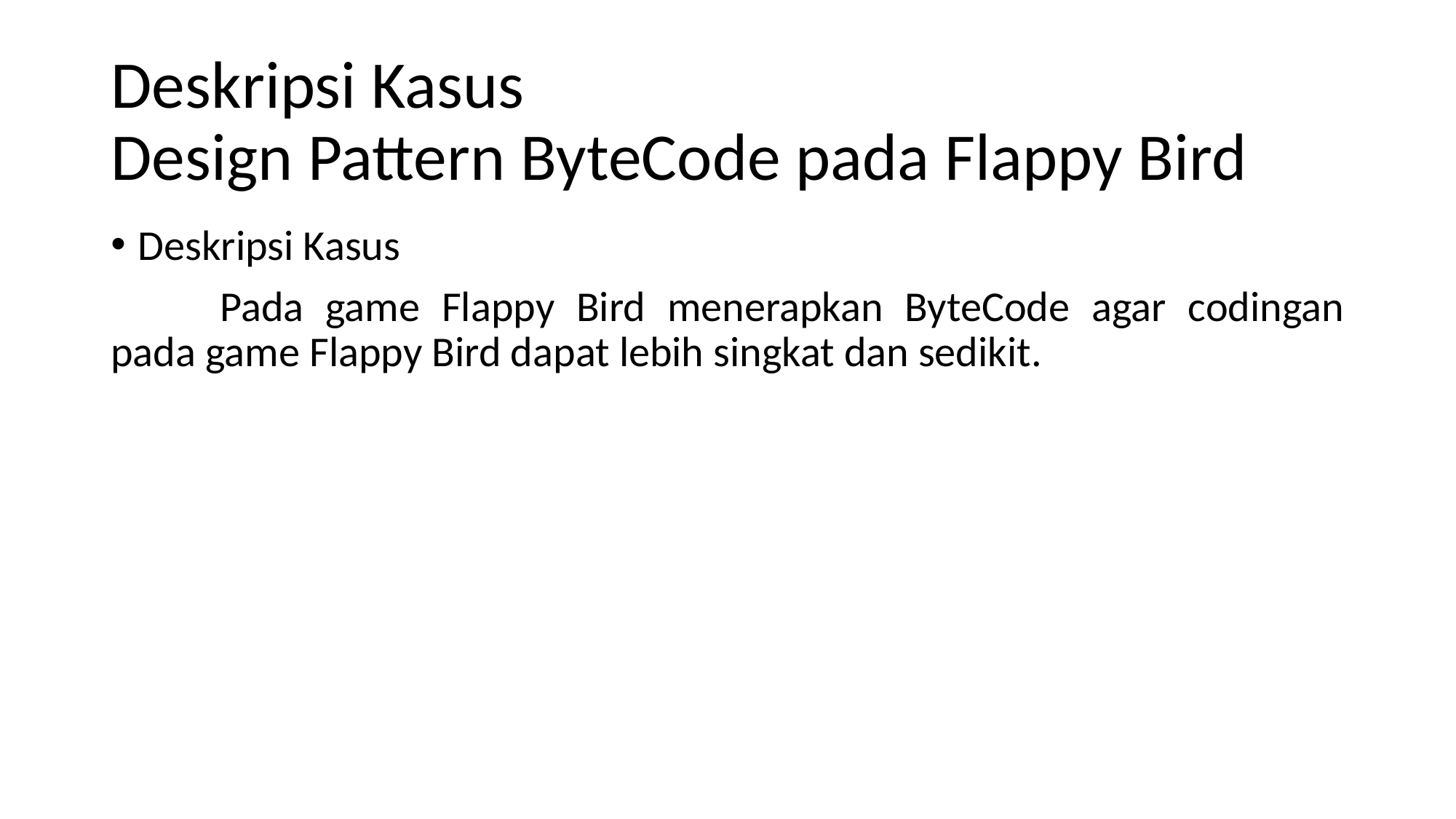

# Deskripsi Kasus Design Pattern ByteCode pada Flappy Bird
Deskripsi Kasus
	Pada game Flappy Bird menerapkan ByteCode agar codingan pada game Flappy Bird dapat lebih singkat dan sedikit.